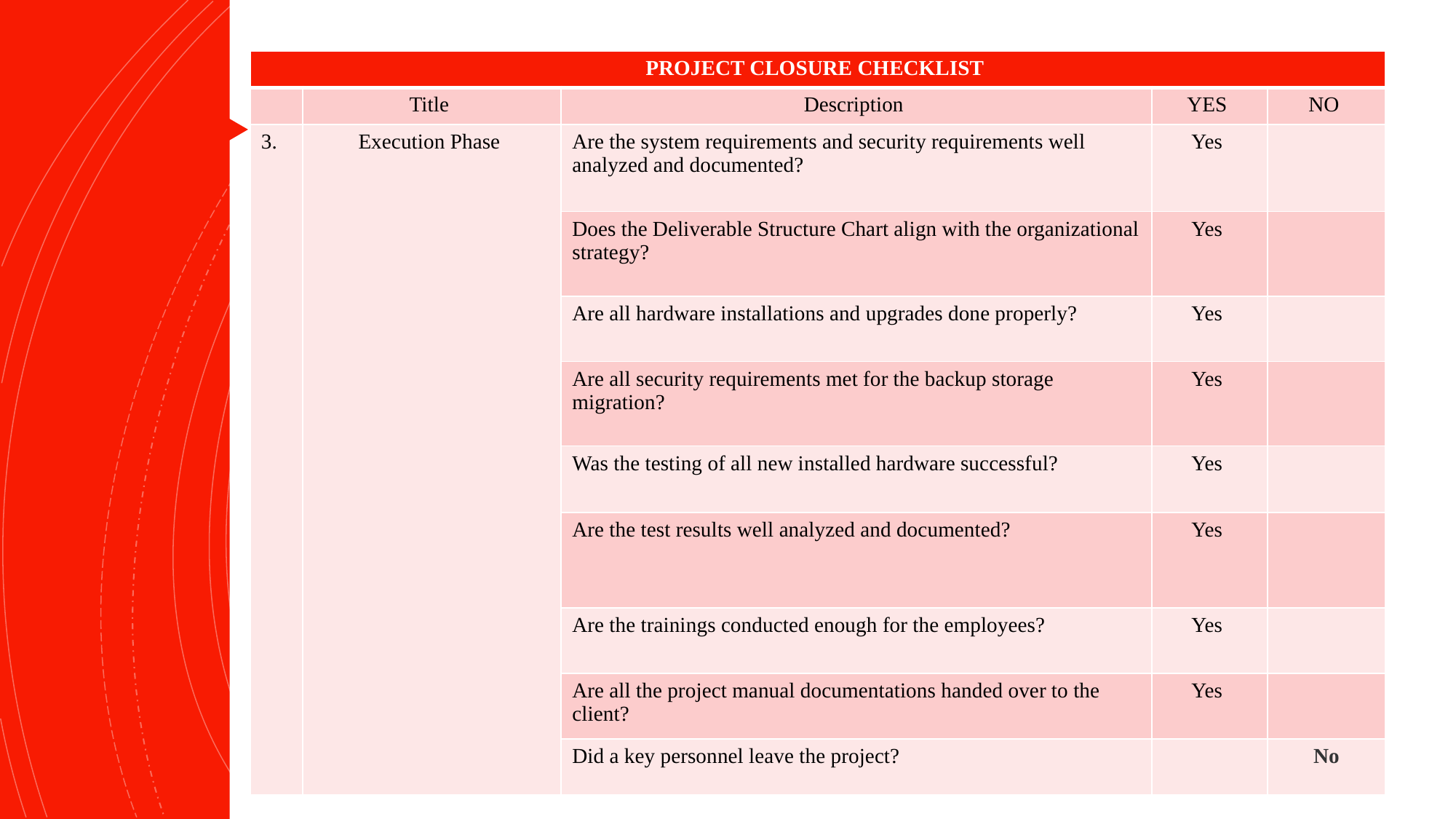

| PROJECT CLOSURE CHECKLIST |  |  |  |  |
| --- | --- | --- | --- | --- |
|  | Title | Description | YES | NO |
| 3. | Execution Phase | Are the system requirements and security requirements well analyzed and documented? | Yes |  |
|  |  | Does the Deliverable Structure Chart align with the organizational strategy? | Yes |  |
|  |  | Are all hardware installations and upgrades done properly? | Yes |  |
|  |  | Are all security requirements met for the backup storage migration? | Yes |  |
|  |  | Was the testing of all new installed hardware successful? | Yes |  |
|  |  | Are the test results well analyzed and documented? | Yes |  |
|  |  | Are the trainings conducted enough for the employees? | Yes |  |
|  |  | Are all the project manual documentations handed over to the client? | Yes |  |
|  |  | Did a key personnel leave the project? |  | No |
# ...

Click to add text